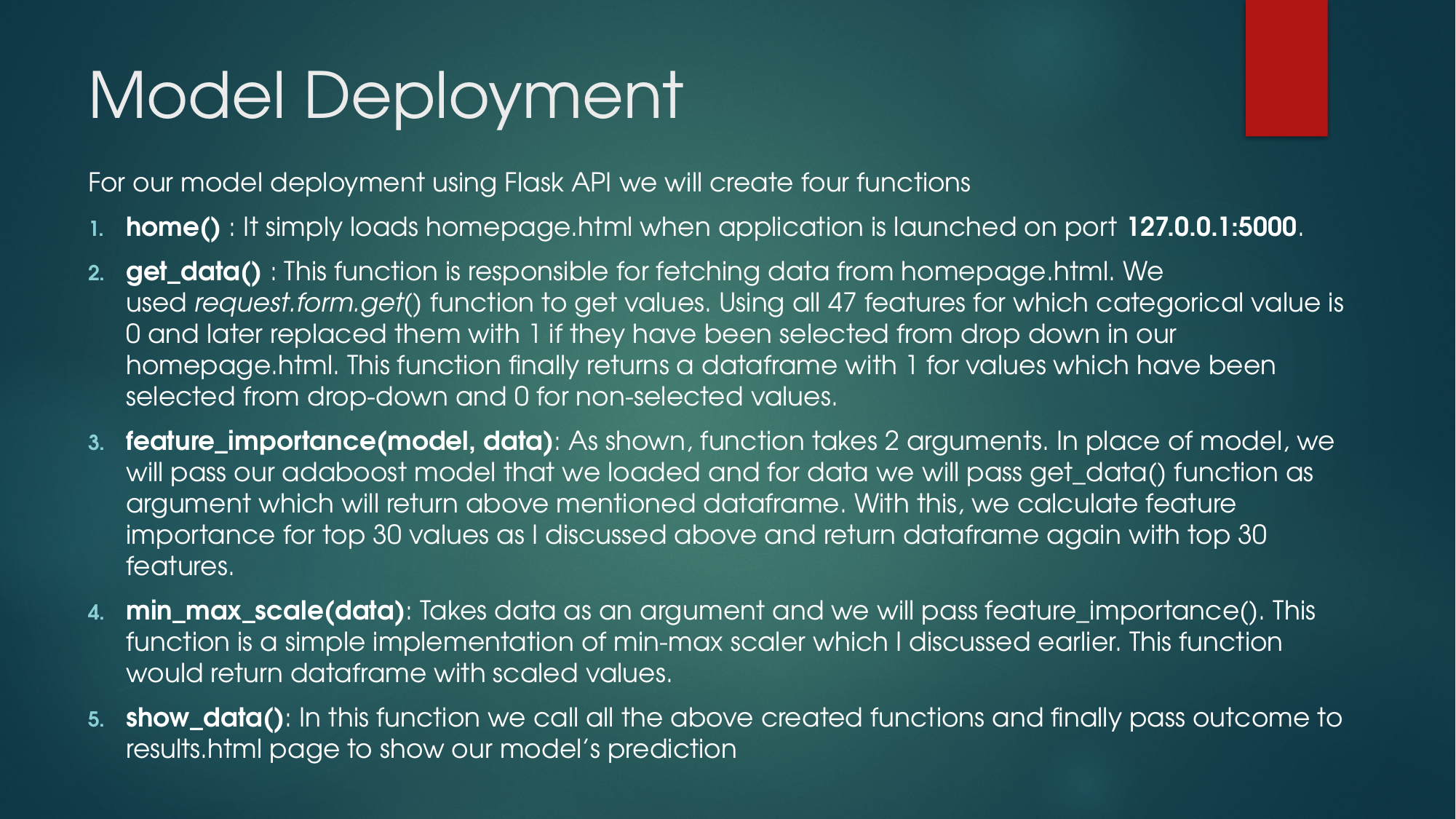

# Model Deployment
For our model deployment using Flask API we will create four functions
home() : It simply loads homepage.html when application is launched on port 127.0.0.1:5000.
get_data() : This function is responsible for fetching data from homepage.html. We used request.form.get() function to get values. Using all 47 features for which categorical value is 0 and later replaced them with 1 if they have been selected from drop down in our homepage.html. This function finally returns a dataframe with 1 for values which have been selected from drop-down and 0 for non-selected values.
feature_importance(model, data): As shown, function takes 2 arguments. In place of model, we will pass our adaboost model that we loaded and for data we will pass get_data() function as argument which will return above mentioned dataframe. With this, we calculate feature importance for top 30 values as I discussed above and return dataframe again with top 30 features.
min_max_scale(data): Takes data as an argument and we will pass feature_importance(). This function is a simple implementation of min-max scaler which I discussed earlier. This function would return dataframe with scaled values.
show_data(): In this function we call all the above created functions and finally pass outcome to results.html page to show our model’s prediction